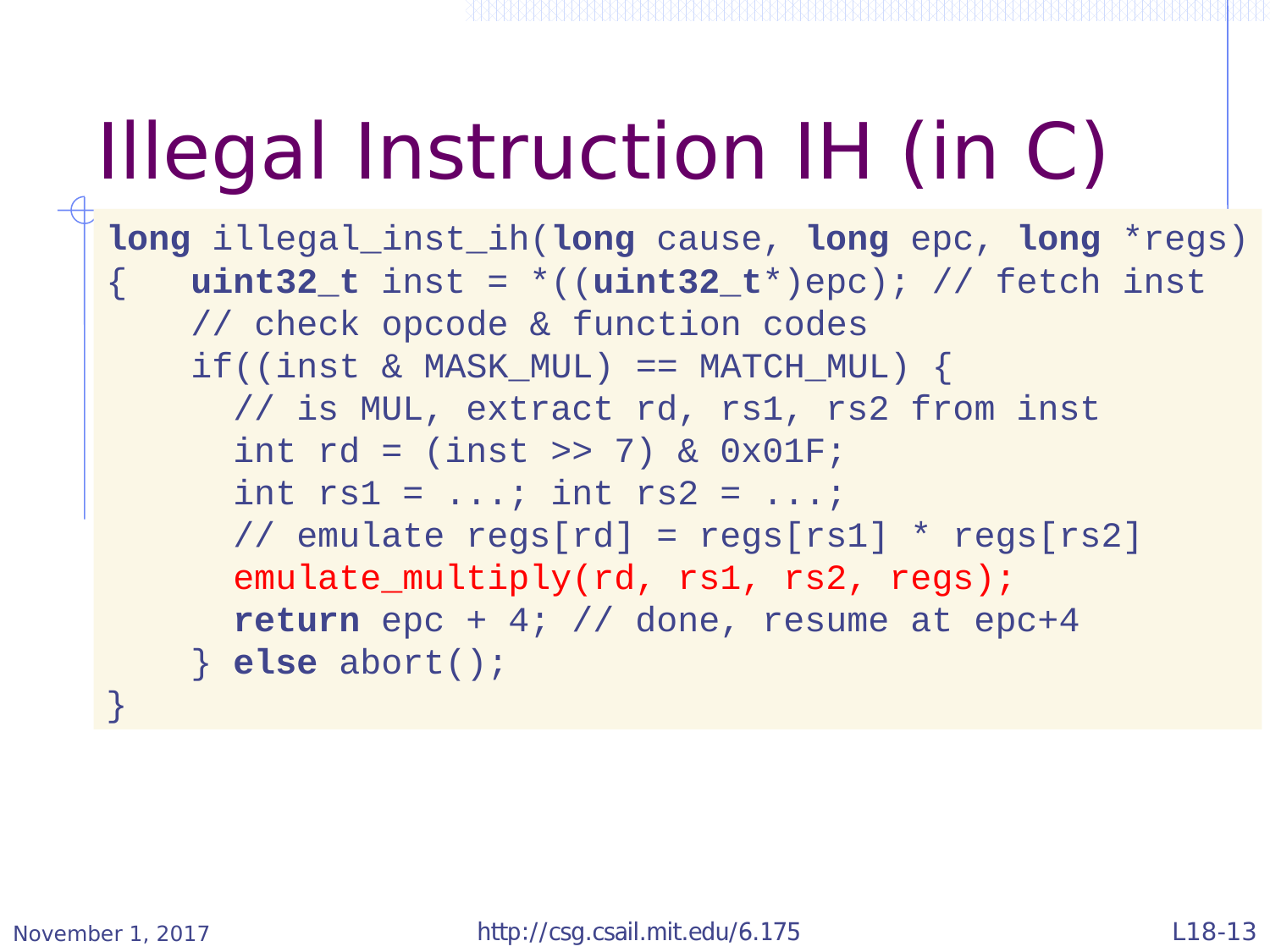

# Illegal Instruction IH (in C)
long illegal_inst_ih(long cause, long epc, long *regs)
{   uint32_t inst = *((uint32_t*)epc); // fetch inst
    // check opcode & function codes
    if((inst & MASK_MUL) == MATCH_MUL) {
      // is MUL, extract rd, rs1, rs2 from inst
      int rd = (inst >> 7) & 0x01F;
      int rs1 = ...; int rs2 = ...;
      // emulate regs[rd] = regs[rs1] * regs[rs2]
      emulate_multiply(rd, rs1, rs2, regs);
      return epc + 4; // done, resume at epc+4
    } else abort();
}
November 1, 2017
http://csg.csail.mit.edu/6.175
L18-13